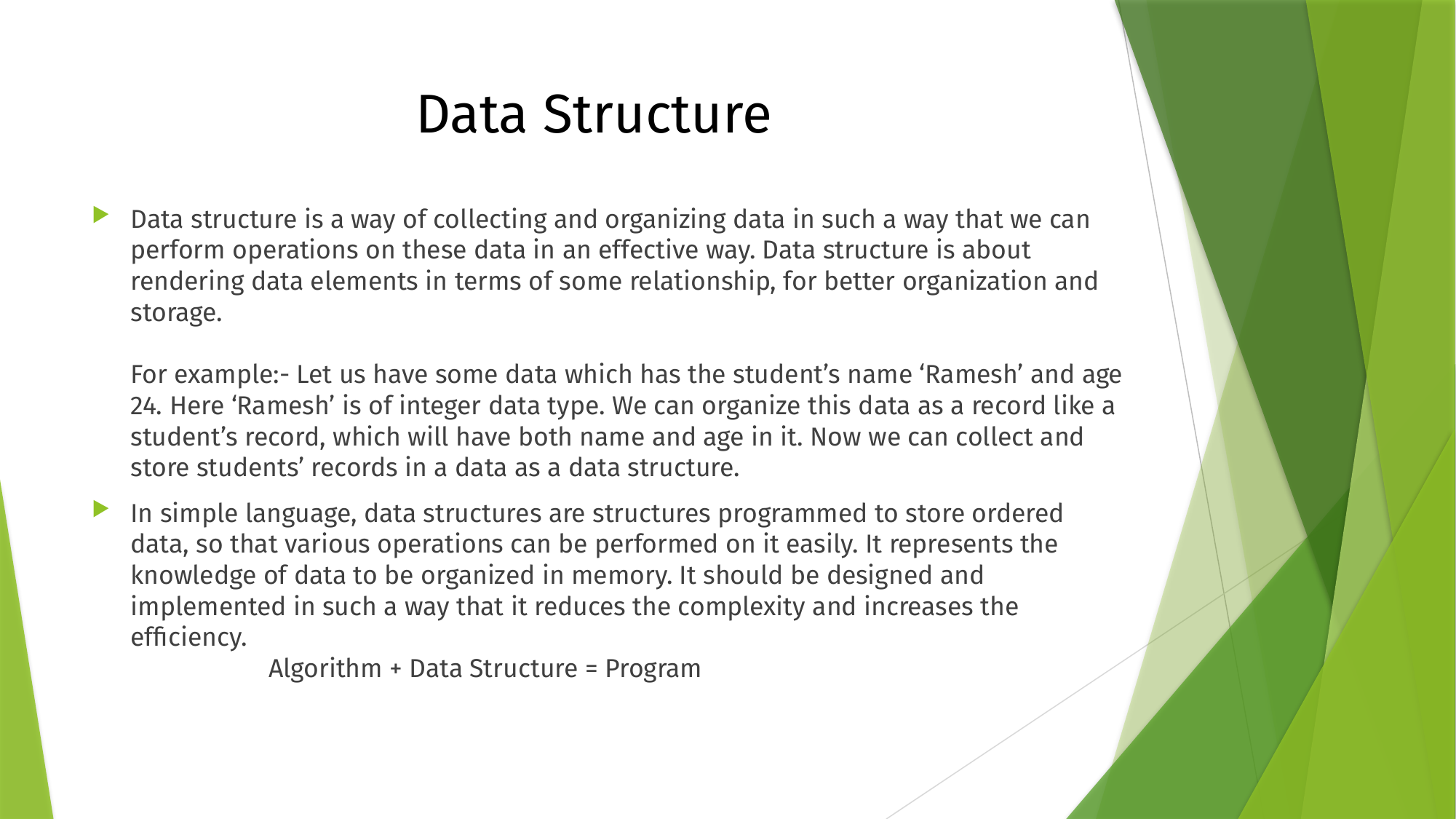

# Data Structure
Data structure is a way of collecting and organizing data in such a way that we can perform operations on these data in an effective way. Data structure is about rendering data elements in terms of some relationship, for better organization and storage.
For example:- Let us have some data which has the student’s name ‘Ramesh’ and age 24. Here ‘Ramesh’ is of integer data type. We can organize this data as a record like a student’s record, which will have both name and age in it. Now we can collect and store students’ records in a data as a data structure.
In simple language, data structures are structures programmed to store ordered data, so that various operations can be performed on it easily. It represents the knowledge of data to be organized in memory. It should be designed and implemented in such a way that it reduces the complexity and increases the efficiency.
                    Algorithm + Data Structure = Program